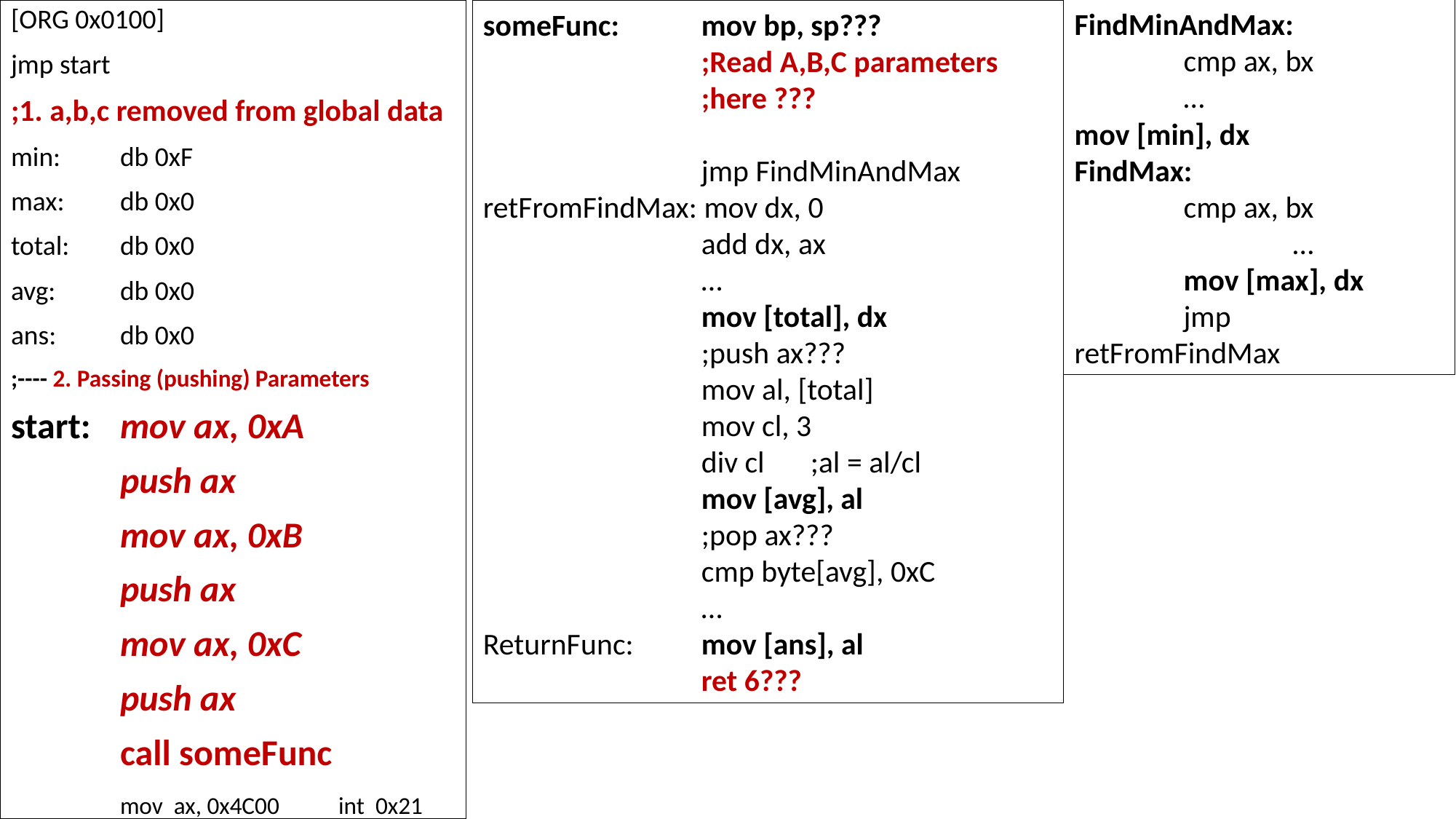

[ORG 0x0100]
jmp start
;1. a,b,c removed from global data
min:	db 0xF
max:	db 0x0
total:	db 0x0
avg:	db 0x0
ans:	db 0x0
;---- 2. Passing (pushing) Parameters
start:	mov ax, 0xA
	push ax
	mov ax, 0xB
	push ax
	mov ax, 0xC
	push ax
	call someFunc
	mov  ax, 0x4C00         	int  0x21
FindMinAndMax:
	cmp ax, bx
	…		mov [min], dx
FindMax:
	cmp ax, bx
		…
	mov [max], dx
	jmp 	retFromFindMax
someFunc:	mov bp, sp???
		;Read A,B,C parameters 			;here ???

		jmp FindMinAndMax
retFromFindMax: mov dx, 0
		add dx, ax
		…
		mov [total], dx
		;push ax???				mov al, [total]
		mov cl, 3
		div cl	;al = al/cl
		mov [avg], al
		;pop ax???
		cmp byte[avg], 0xC
		…
ReturnFunc:	mov [ans], al
		ret 6???